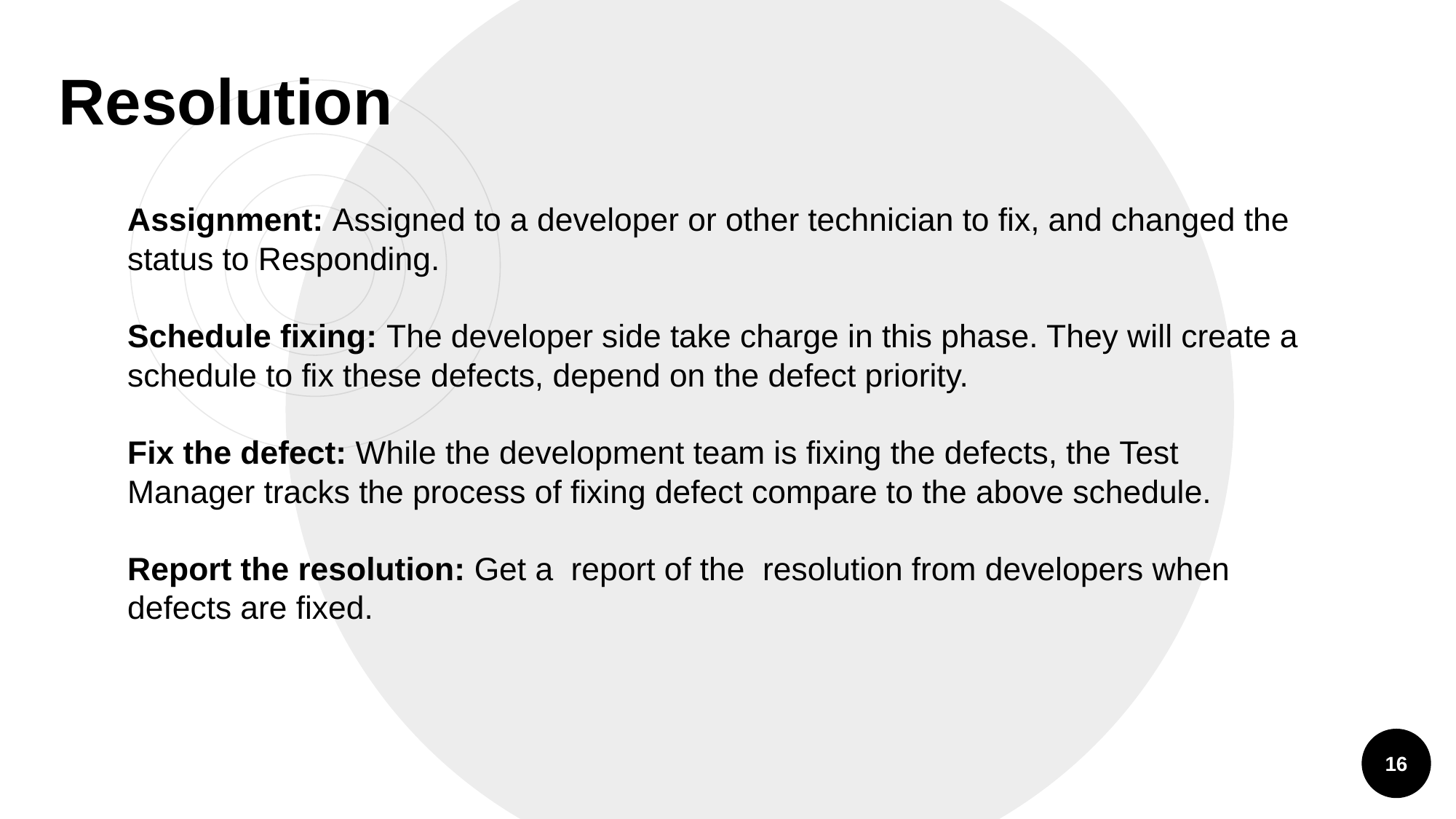

Resolution
Assignment: Assigned to a developer or other technician to fix, and changed the status to Responding.

Schedule fixing: The developer side take charge in this phase. They will create a schedule to fix these defects, depend on the defect priority.

Fix the defect: While the development team is fixing the defects, the Test Manager tracks the process of fixing defect compare to the above schedule.

Report the resolution: Get a  report of the  resolution from developers when defects are fixed.

16
16